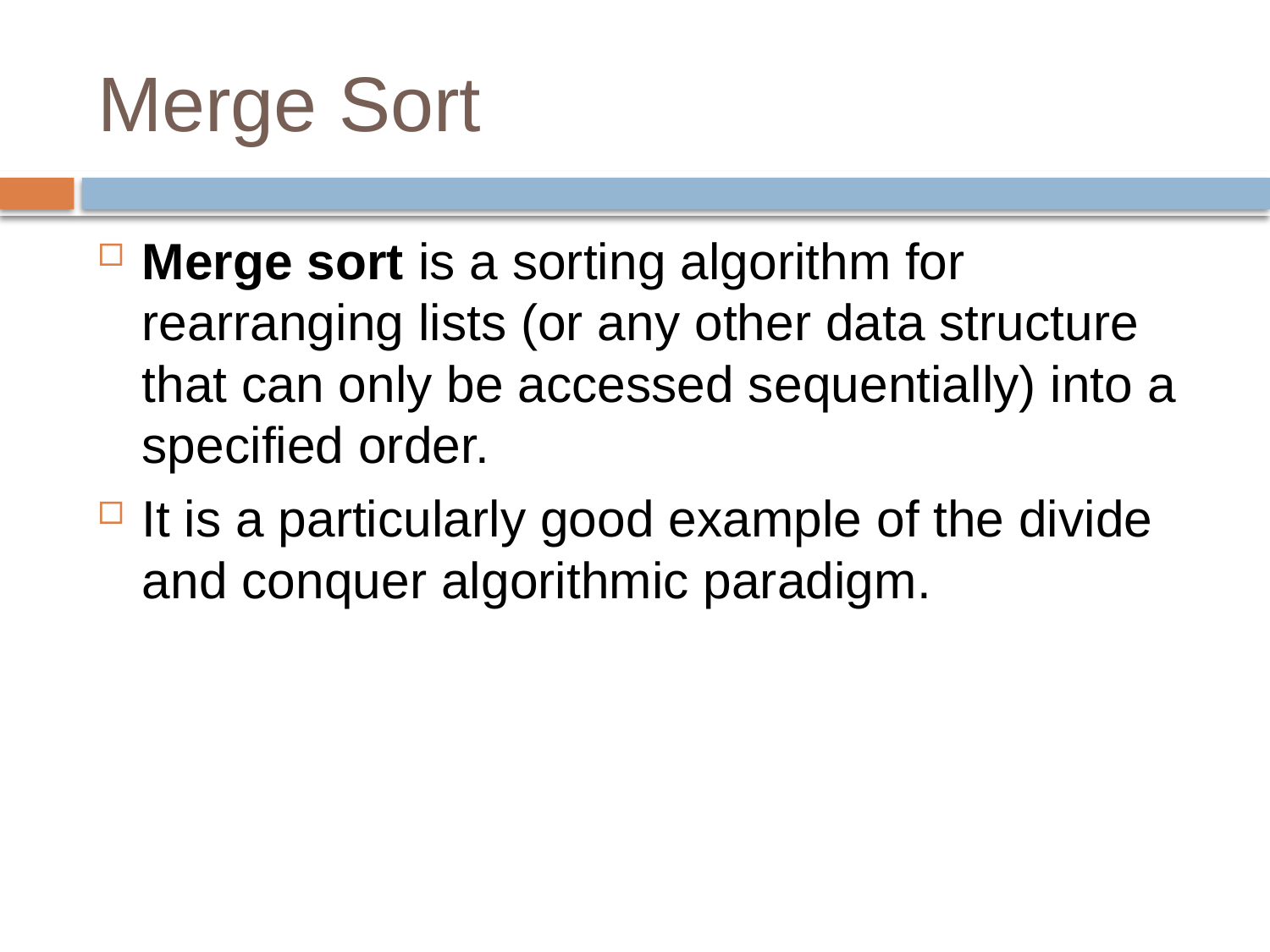

# Merge Sort
Merge sort is a sorting algorithm for rearranging lists (or any other data structure that can only be accessed sequentially) into a specified order.
It is a particularly good example of the divide and conquer algorithmic paradigm.